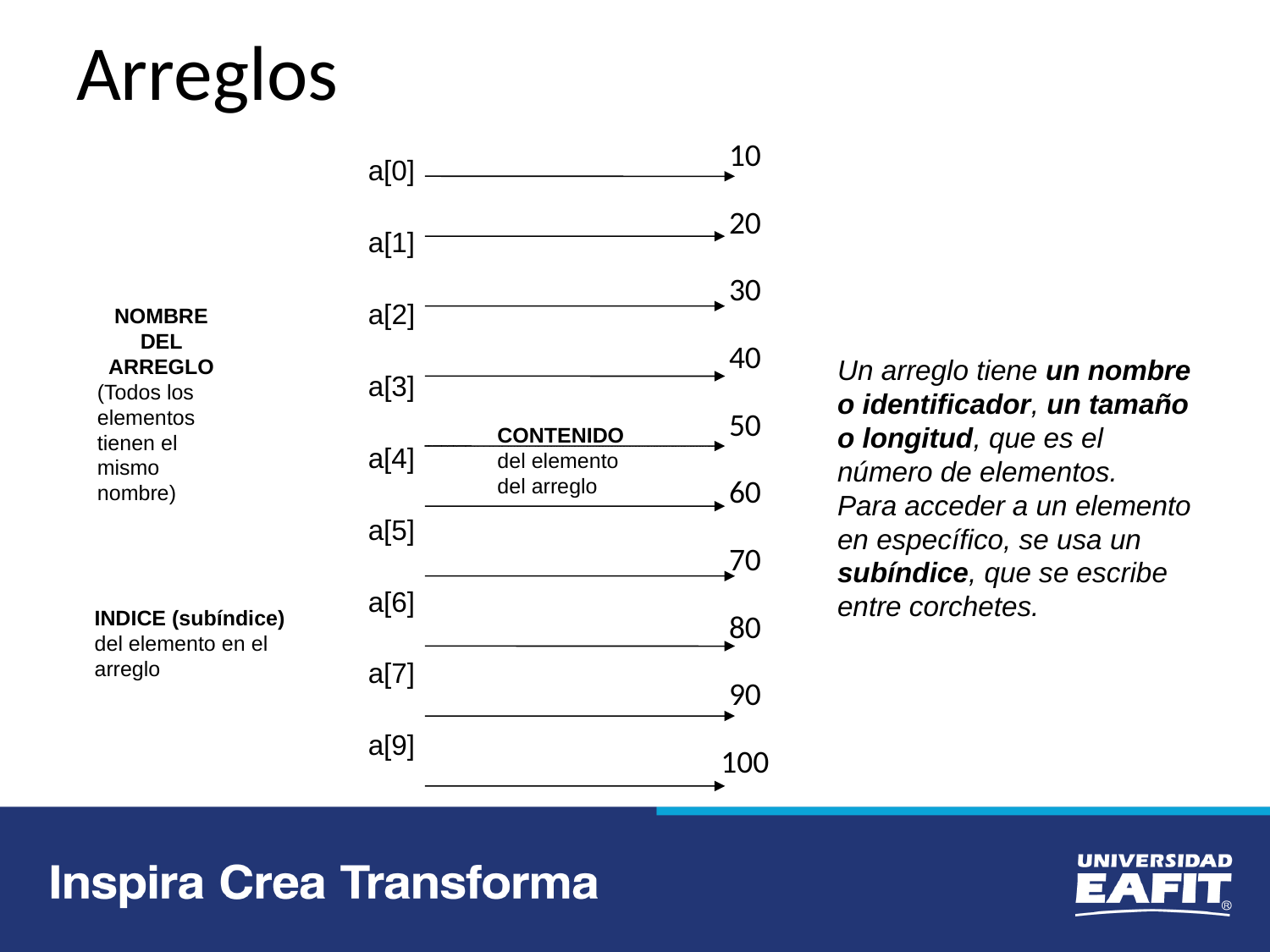

# Arreglos
| 10 |
| --- |
| 20 |
| 30 |
| 40 |
| 50 |
| 60 |
| 70 |
| 80 |
| 90 |
| 100 |
a[0]

a[1]

a[2]

a[3]

a[4]

a[5]

a[6]

a[7]

a[9]

NOMBRE DEL ARREGLO
(Todos los elementos tienen el mismo nombre)

Un arreglo tiene un nombre o identificador, un tamaño o longitud, que es el número de elementos.
Para acceder a un elemento en específico, se usa un subíndice, que se escribe entre corchetes.

CONTENIDO
del elemento
del arreglo

INDICE (subíndice) del elemento en el arreglo